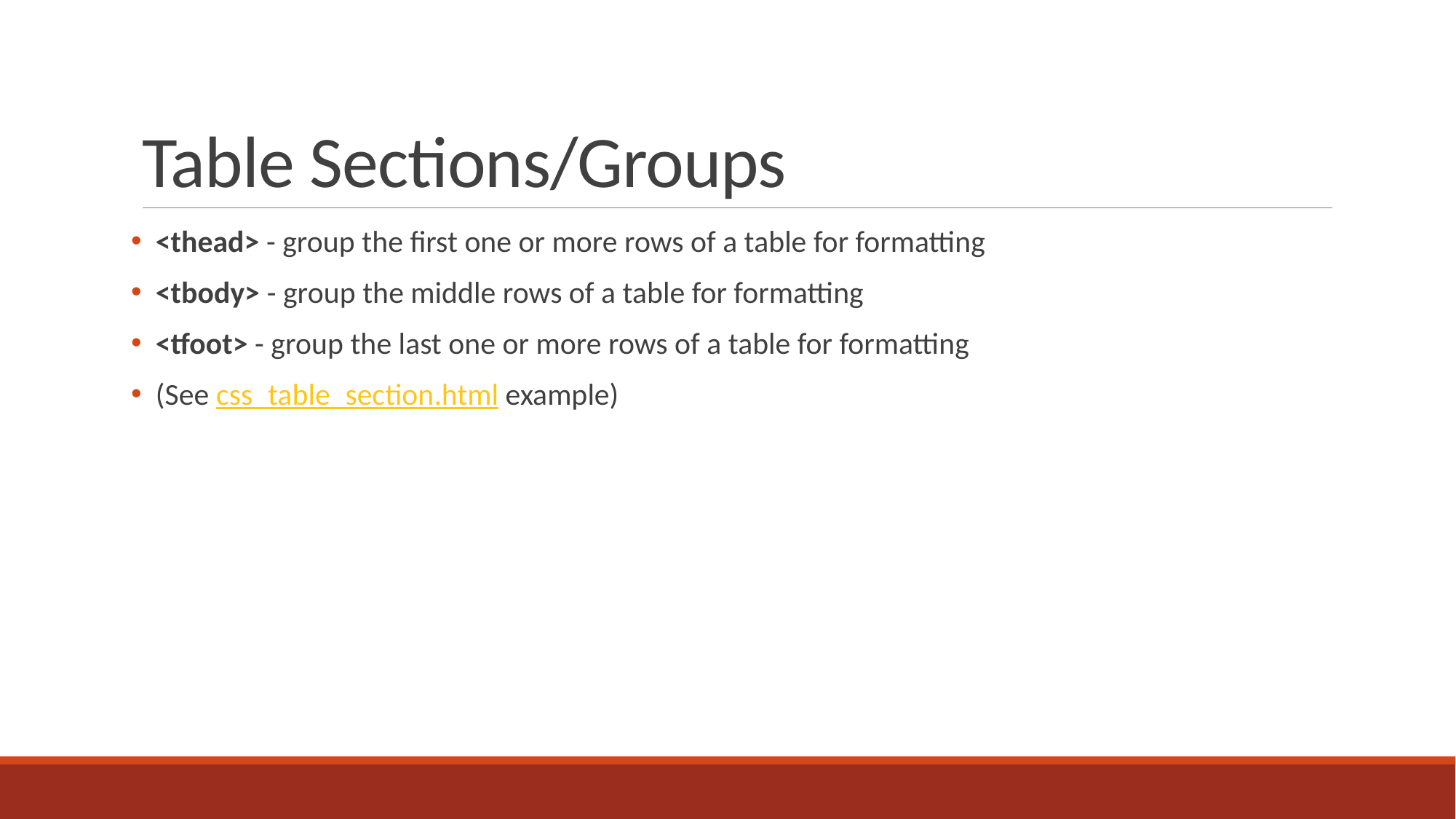

# Table Sections/Groups
  <thead> - group the first one or more rows of a table for formatting
  <tbody> - group the middle rows of a table for formatting
  <tfoot> - group the last one or more rows of a table for formatting
  (See css_table_section.html example)